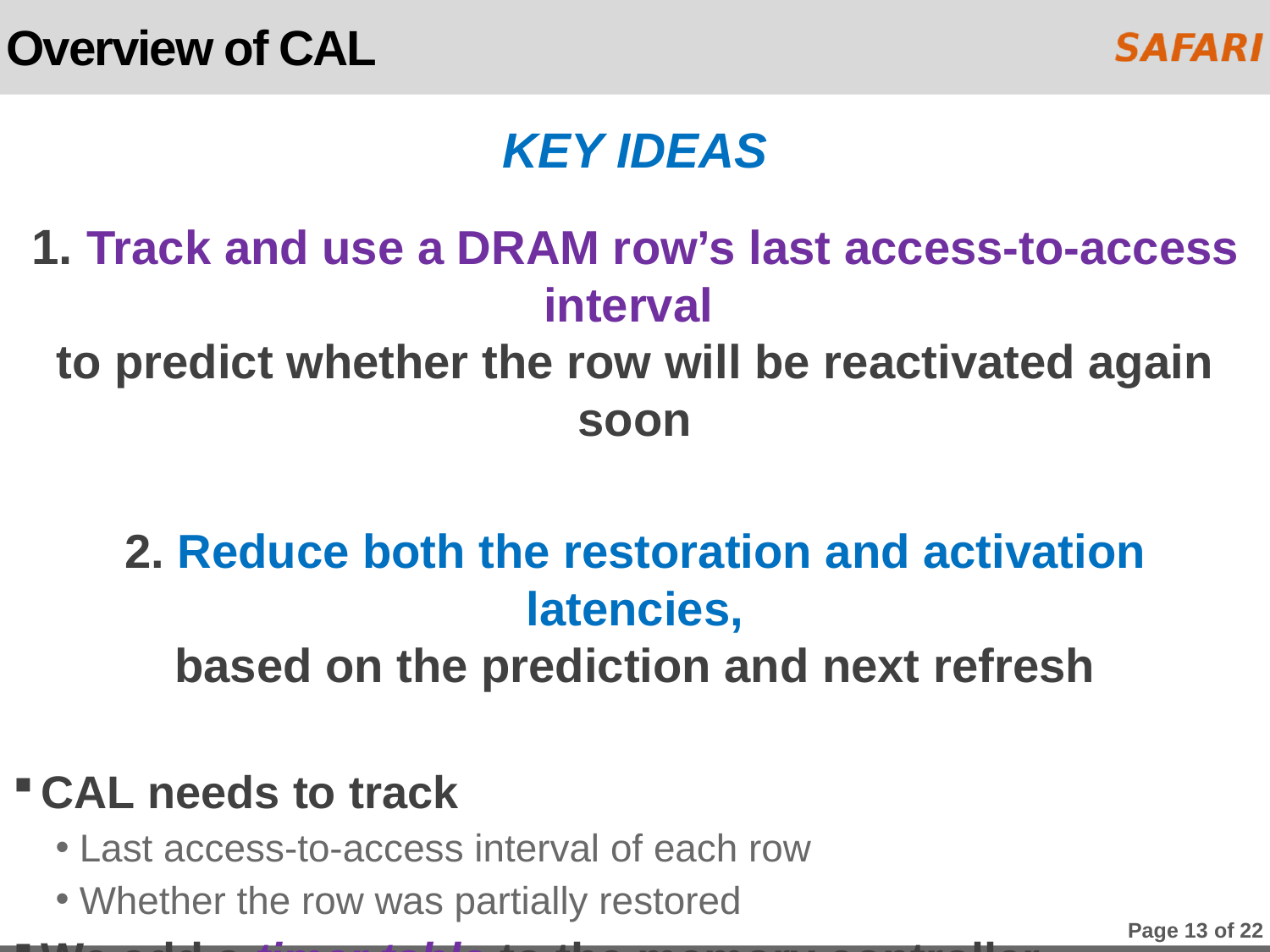

# Overview of CAL
KEY IDEAS

1. Track and use a DRAM row’s last access-to-access interval
to predict whether the row will be reactivated again soon

2. Reduce both the restoration and activation latencies,
based on the prediction and next refresh

CAL needs to track
Last access-to-access interval of each row
Whether the row was partially restored
We add a timer table to the memory controller
Page 13 of 22